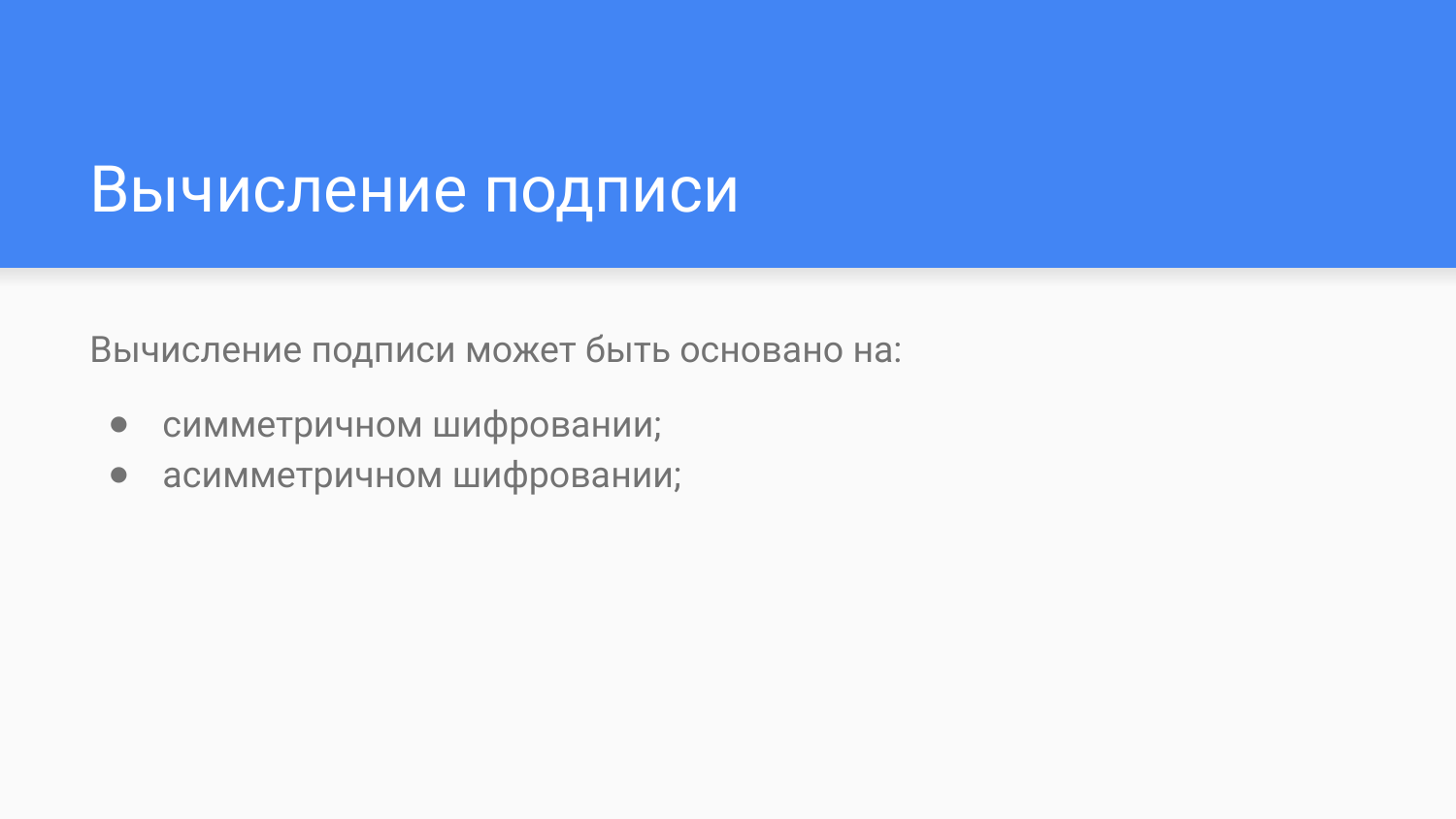

# Вычисление подписи
Вычисление подписи может быть основано на:
симметричном шифровании;
асимметричном шифровании;